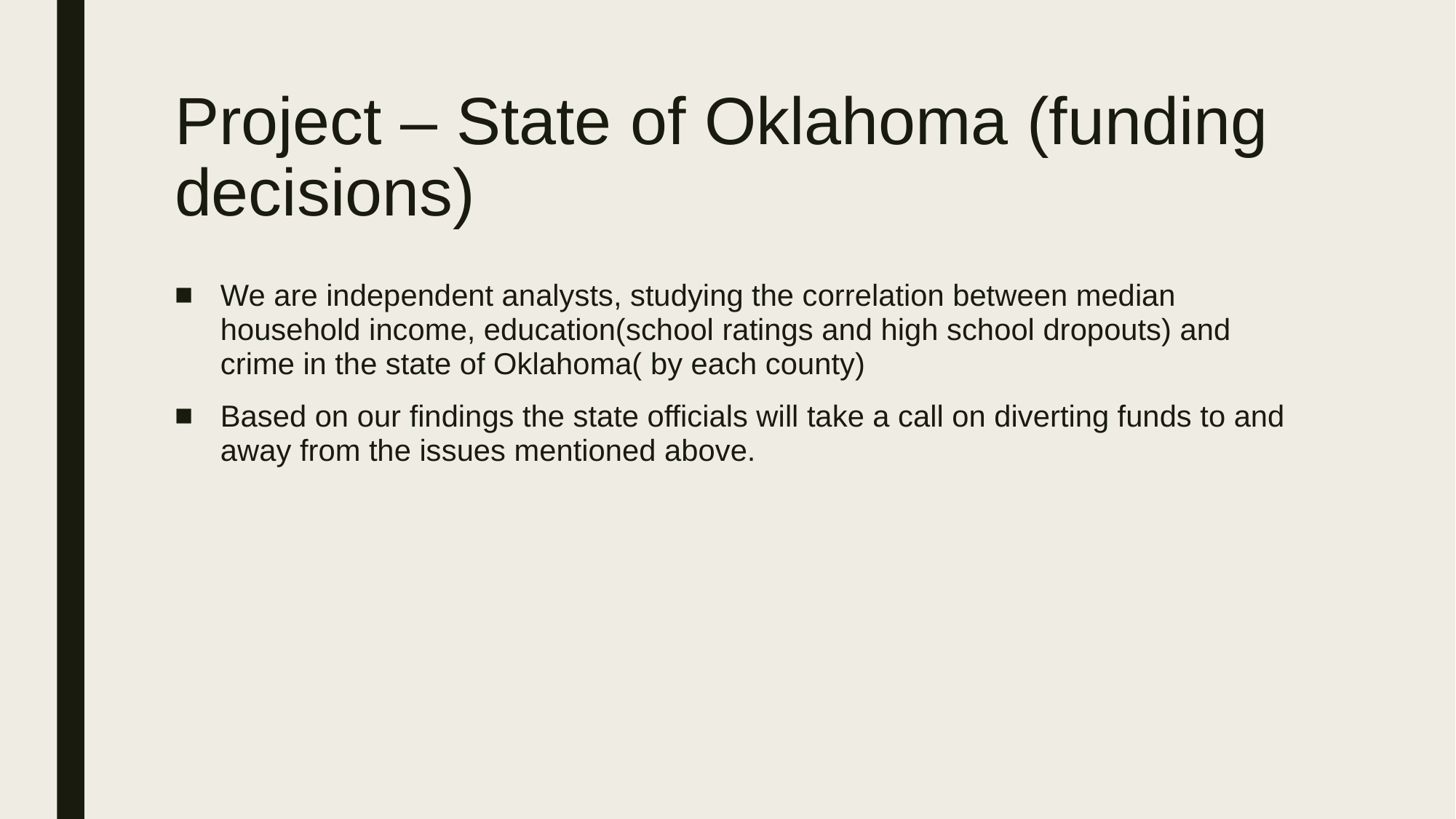

# Project – State of Oklahoma (funding decisions)
We are independent analysts, studying the correlation between median household income, education(school ratings and high school dropouts) and crime in the state of Oklahoma( by each county)
Based on our findings the state officials will take a call on diverting funds to and away from the issues mentioned above.